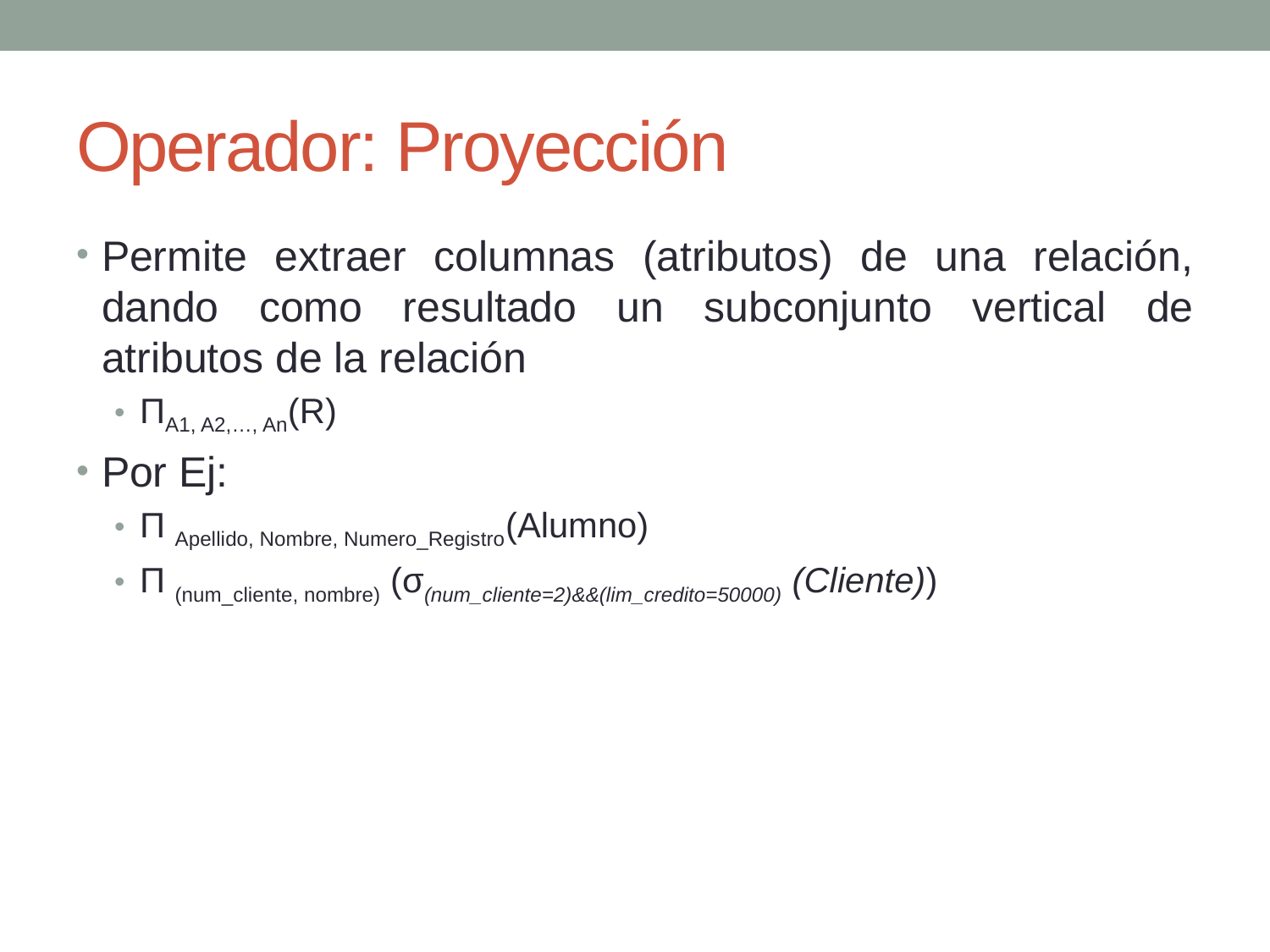

# Operador: Proyección
Permite extraer columnas (atributos) de una relación, dando como resultado un subconjunto vertical de atributos de la relación
ΠA1, A2,…, An(R)
Por Ej:
Π Apellido, Nombre, Numero_Registro(Alumno)
Π (num_cliente, nombre) (σ(num_cliente=2)&&(lim_credito=50000) (Cliente))